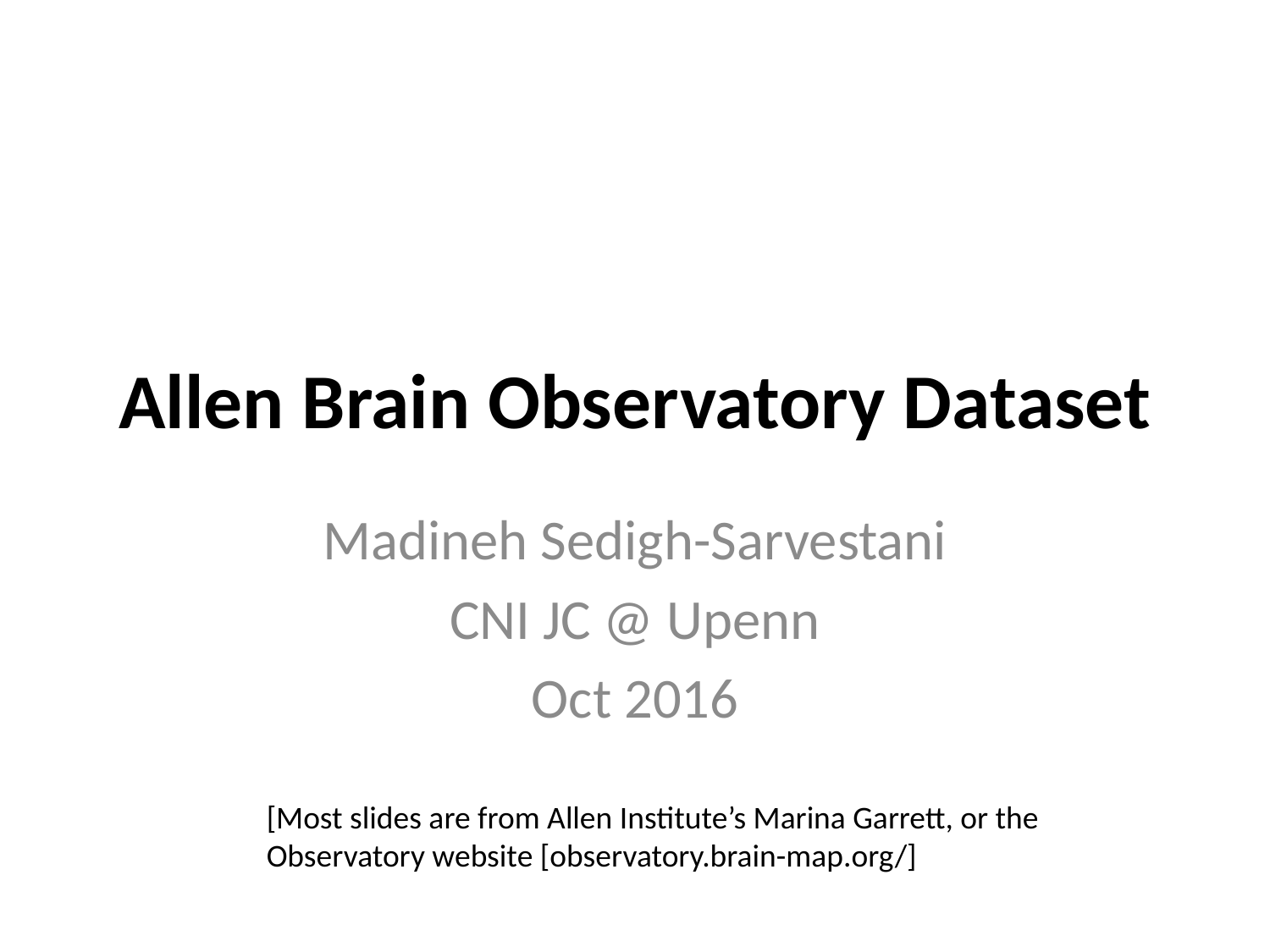

# Allen Brain Observatory Dataset
Madineh Sedigh-Sarvestani
CNI JC @ Upenn
Oct 2016
[Most slides are from Allen Institute’s Marina Garrett, or the Observatory website [observatory.brain-map.org/]